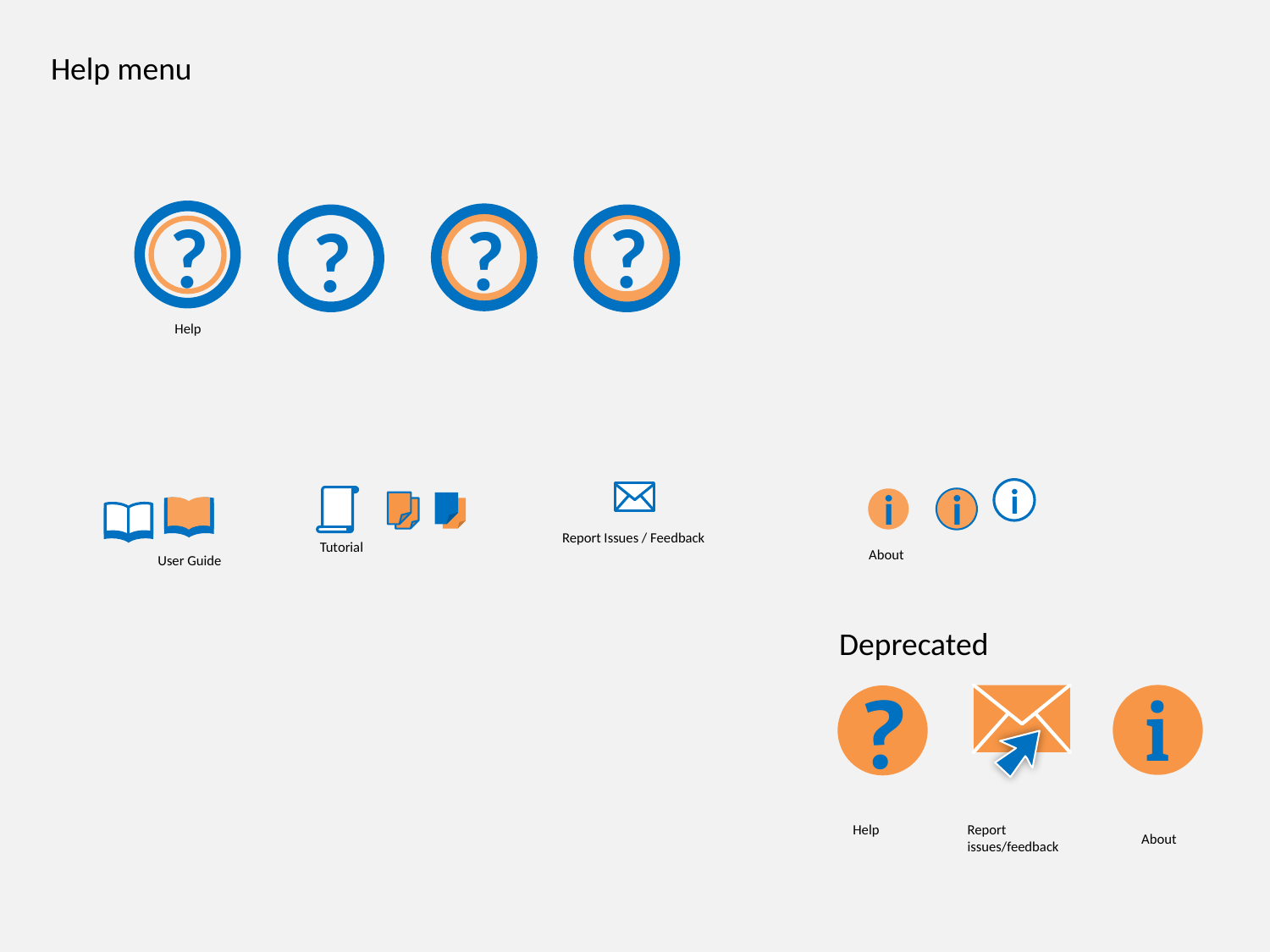

Help menu

?
?

?

?

Help
i

i
i

Report Issues / Feedback
Tutorial
About
User Guide
Deprecated

?

i
Help
Report issues/feedback
About